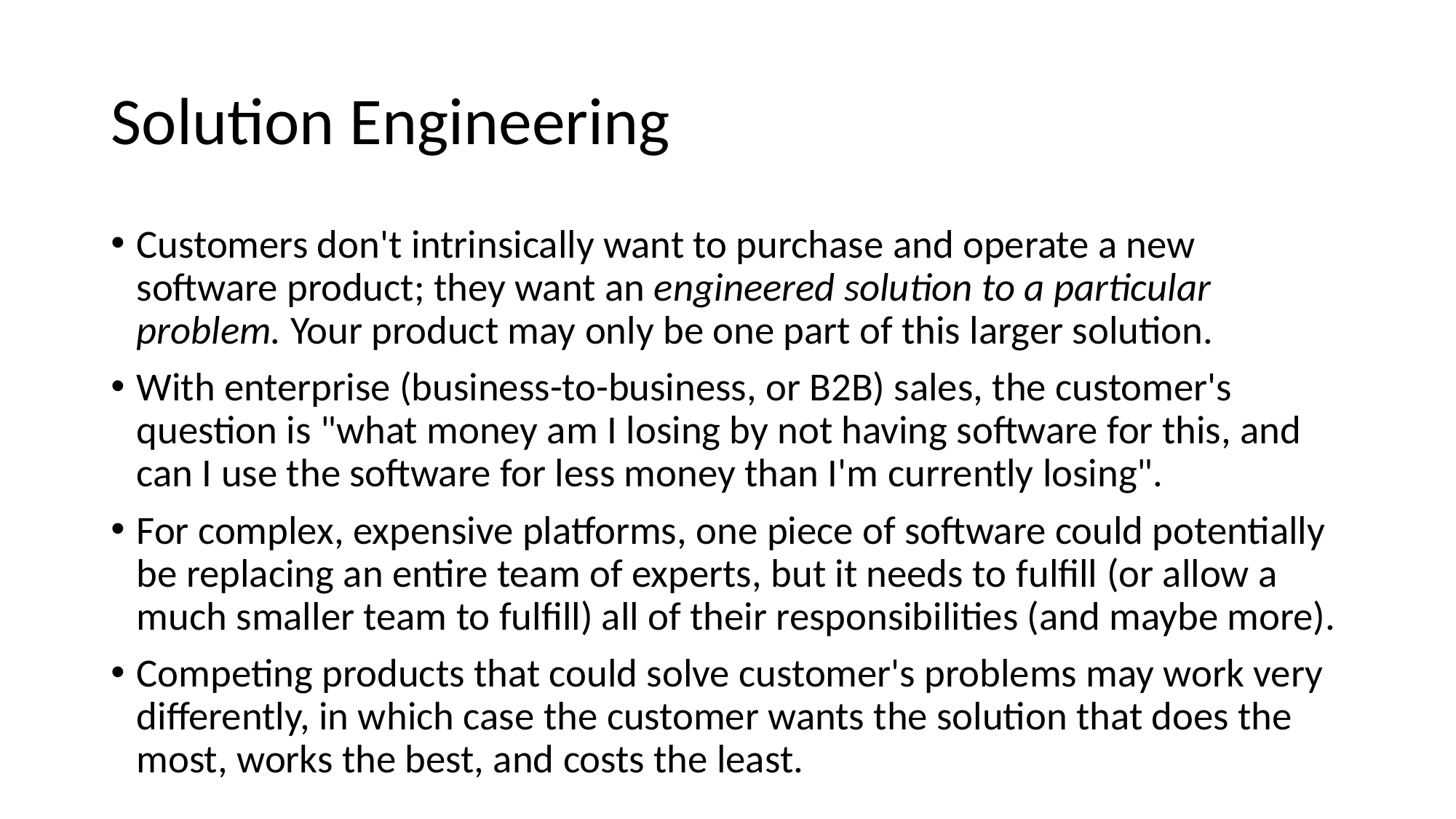

# Solution Engineering
Customers don't intrinsically want to purchase and operate a new software product; they want an engineered solution to a particular problem. Your product may only be one part of this larger solution.
With enterprise (business-to-business, or B2B) sales, the customer's question is "what money am I losing by not having software for this, and can I use the software for less money than I'm currently losing".
For complex, expensive platforms, one piece of software could potentially be replacing an entire team of experts, but it needs to fulfill (or allow a much smaller team to fulfill) all of their responsibilities (and maybe more).
Competing products that could solve customer's problems may work very differently, in which case the customer wants the solution that does the most, works the best, and costs the least.